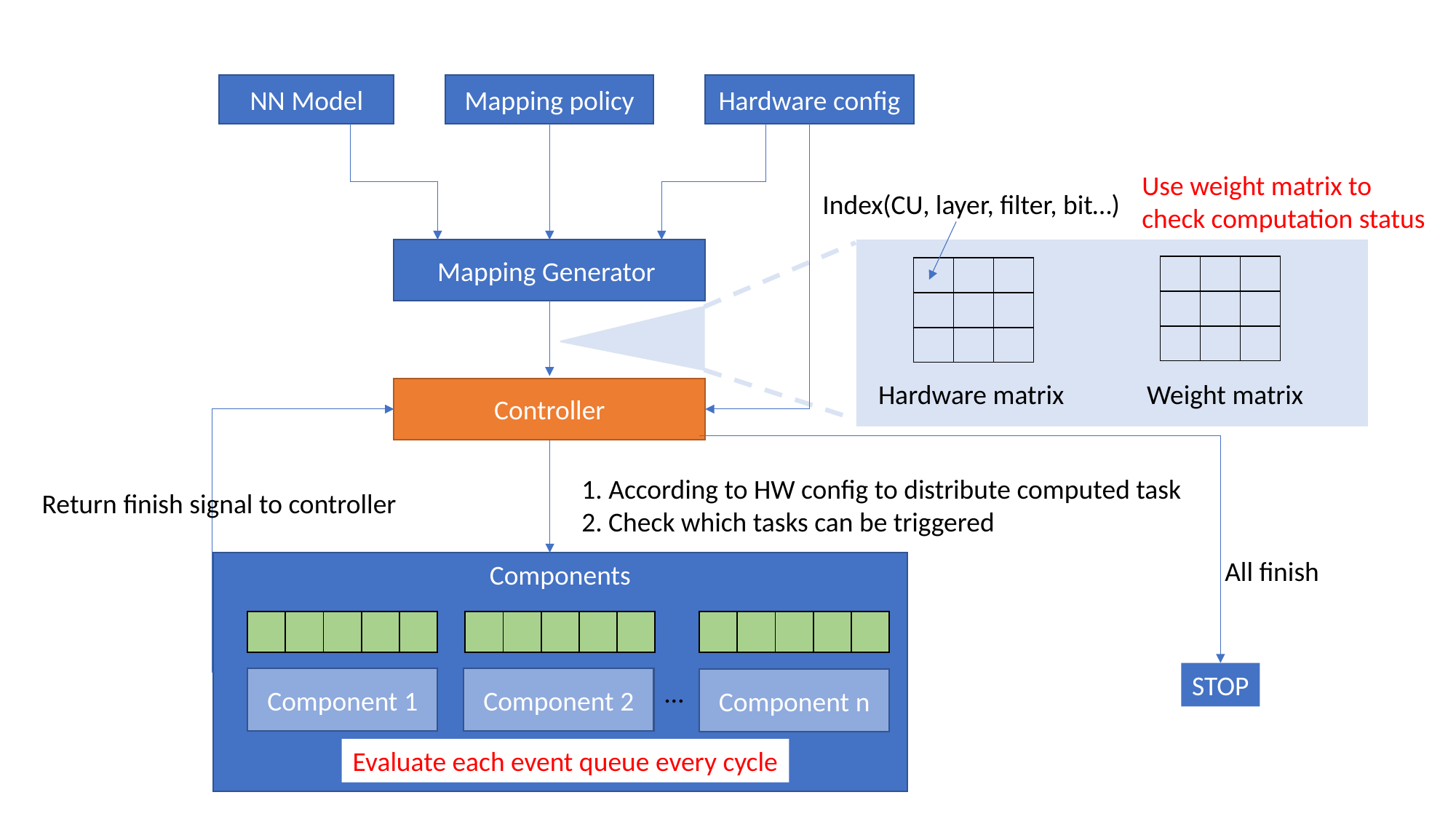

NN Model
Mapping policy
Hardware config
Use weight matrix to check computation status
Index(CU, layer, filter, bit…)
Mapping Generator

|  |  |  |
| --- | --- | --- |
|  |  |  |
|  |  |  |
|  |  |  |
| --- | --- | --- |
|  |  |  |
|  |  |  |

Hardware matrix
Weight matrix
Controller
1. According to HW config to distribute computed task
2. Check which tasks can be triggered
Return finish signal to controller
All finish
Components

|  |  |  |  |  |
| --- | --- | --- | --- | --- |
|  |  |  |  |  |
| --- | --- | --- | --- | --- |
|  |  |  |  |  |
| --- | --- | --- | --- | --- |
STOP
Component 1
Component 2
Component n
…
Evaluate each event queue every cycle